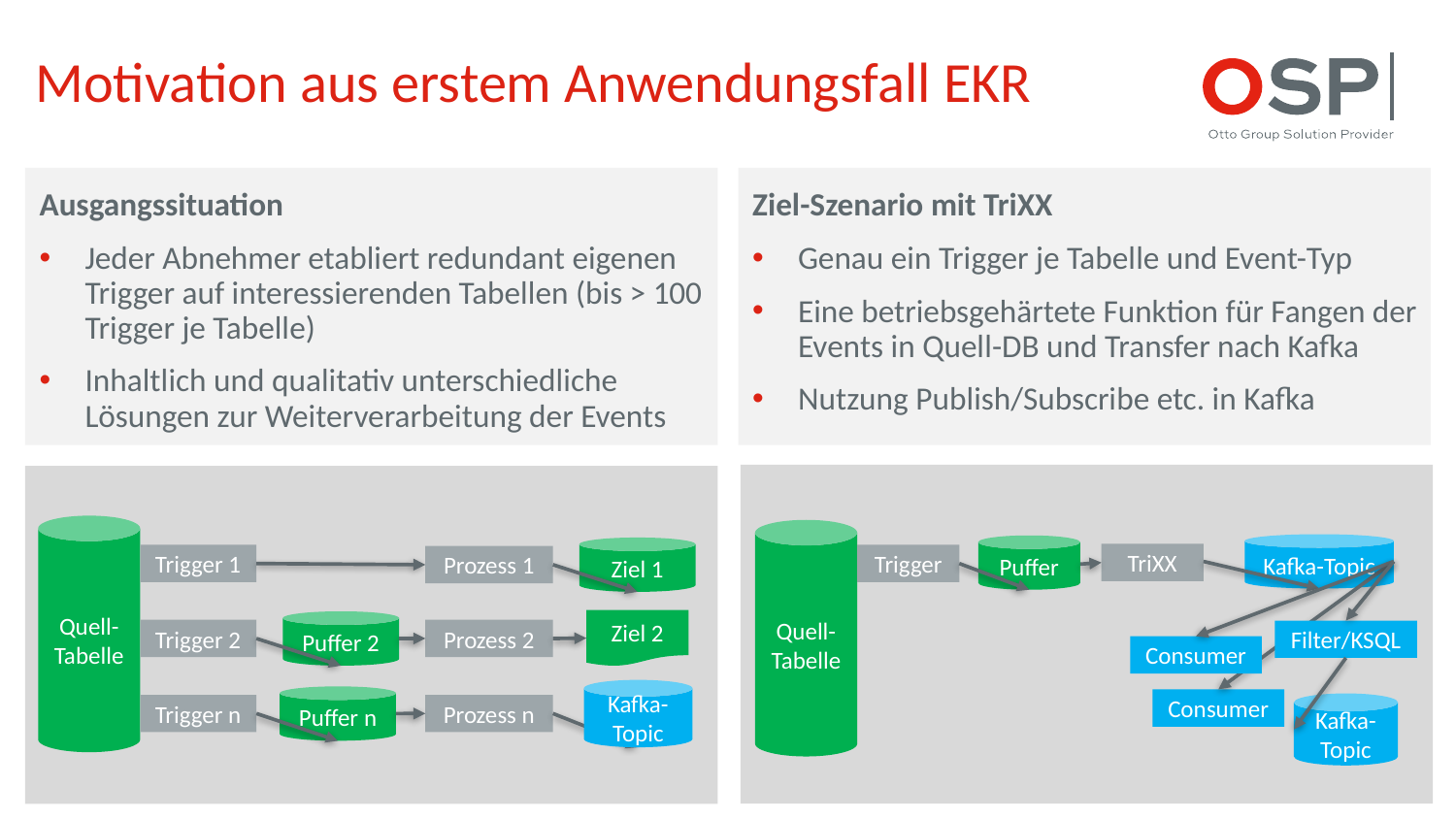

# Motivation aus erstem Anwendungsfall EKR

Ausgangssituation
Jeder Abnehmer etabliert redundant eigenen Trigger auf interessierenden Tabellen (bis > 100 Trigger je Tabelle)
Inhaltlich und qualitativ unterschiedliche Lösungen zur Weiterverarbeitung der Events

Ziel-Szenario mit TriXX
Genau ein Trigger je Tabelle und Event-Typ
Eine betriebsgehärtete Funktion für Fangen der Events in Quell-DB und Transfer nach Kafka
Nutzung Publish/Subscribe etc. in Kafka

Quell-Tabelle
Quell-Tabelle
Kafka-Topic
Puffer
Ziel 1
TriXX
Trigger
Trigger 1
Prozess 1
Ziel 2
Puffer 2
Prozess 2
Trigger 2
Filter/KSQL
Consumer
Kafka-
Topic
Puffer n
Consumer
Kafka-
Topic
Trigger n
Prozess n
Seite
5